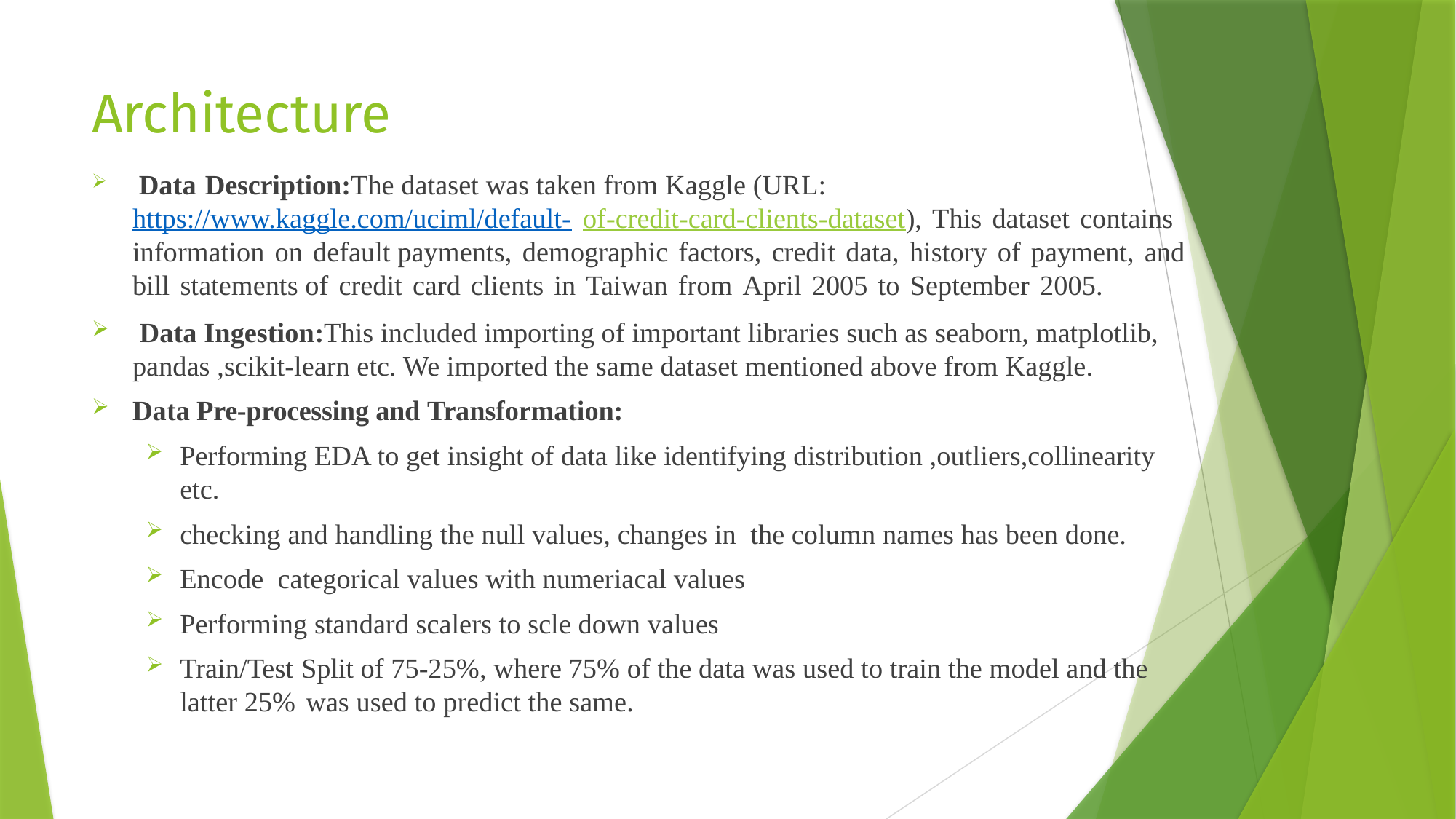

# Architecture
 Data Description:The dataset was taken from Kaggle (URL: https://www.kaggle.com/uciml/default- of-credit-card-clients-dataset), This dataset contains information on default payments, demographic factors, credit data, history of payment, and bill statements of credit card clients in Taiwan from April 2005 to September 2005.
 Data Ingestion:This included importing of important libraries such as seaborn, matplotlib, pandas ,scikit-learn etc. We imported the same dataset mentioned above from Kaggle.
Data Pre-processing and Transformation:
Performing EDA to get insight of data like identifying distribution ,outliers,collinearity etc.
checking and handling the null values, changes in  the column names has been done.
Encode  categorical values with numeriacal values
Performing standard scalers to scle down values
Train/Test Split of 75-25%, where 75% of the data was used to train the model and the latter 25% was used to predict the same.